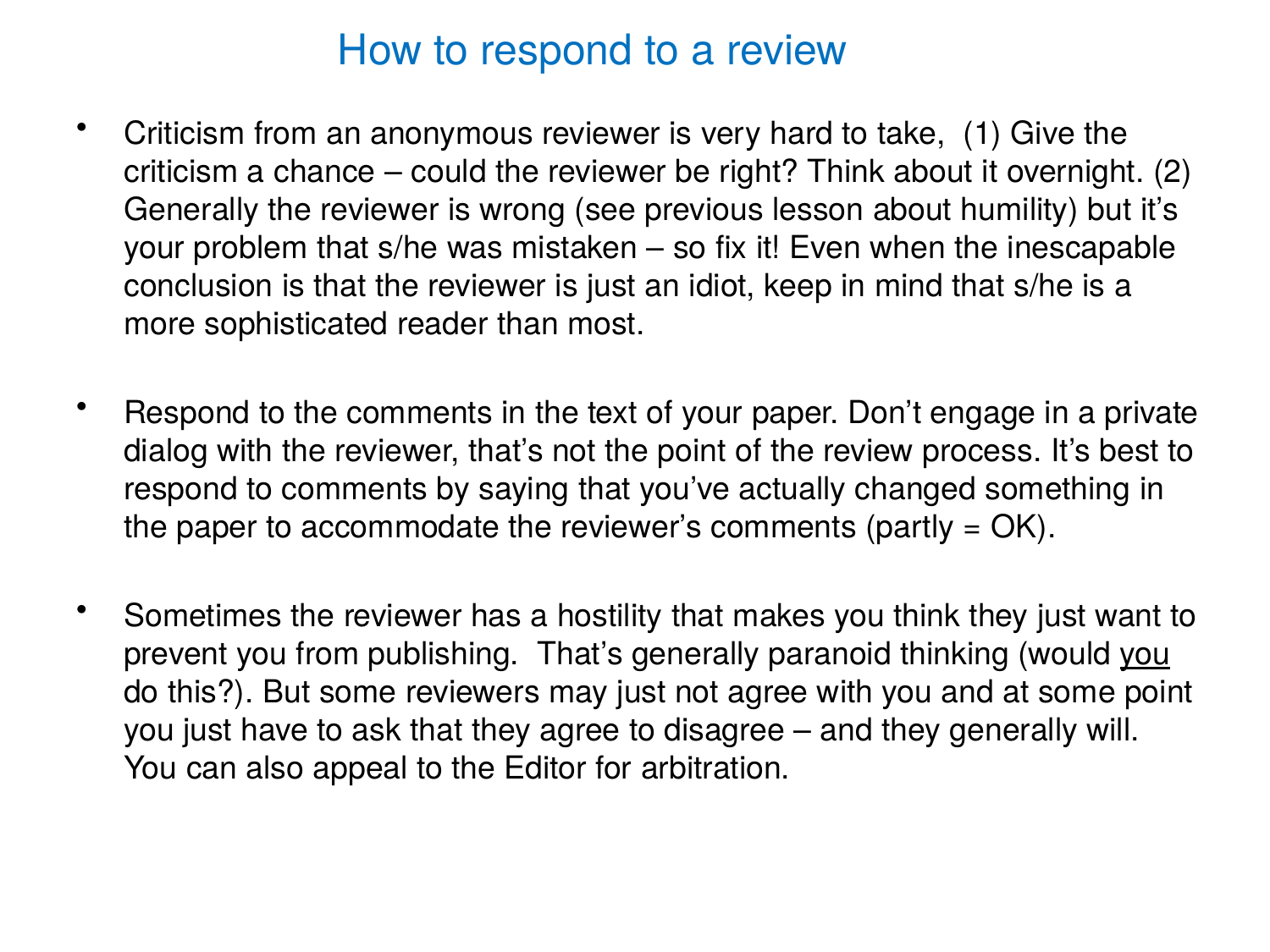

# How to respond to a review
Criticism from an anonymous reviewer is very hard to take,  (1) Give the criticism a chance – could the reviewer be right? Think about it overnight. (2) Generally the reviewer is wrong (see previous lesson about humility) but it’s your problem that s/he was mistaken – so fix it! Even when the inescapable conclusion is that the reviewer is just an idiot, keep in mind that s/he is a more sophisticated reader than most.

Respond to the comments in the text of your paper. Don’t engage in a private dialog with the reviewer, that’s not the point of the review process. It’s best to respond to comments by saying that you’ve actually changed something in the paper to accommodate the reviewer’s comments (partly = OK).

Sometimes the reviewer has a hostility that makes you think they just want to prevent you from publishing.  That’s generally paranoid thinking (would you do this?). But some reviewers may just not agree with you and at some point you just have to ask that they agree to disagree – and they generally will.  You can also appeal to the Editor for arbitration.